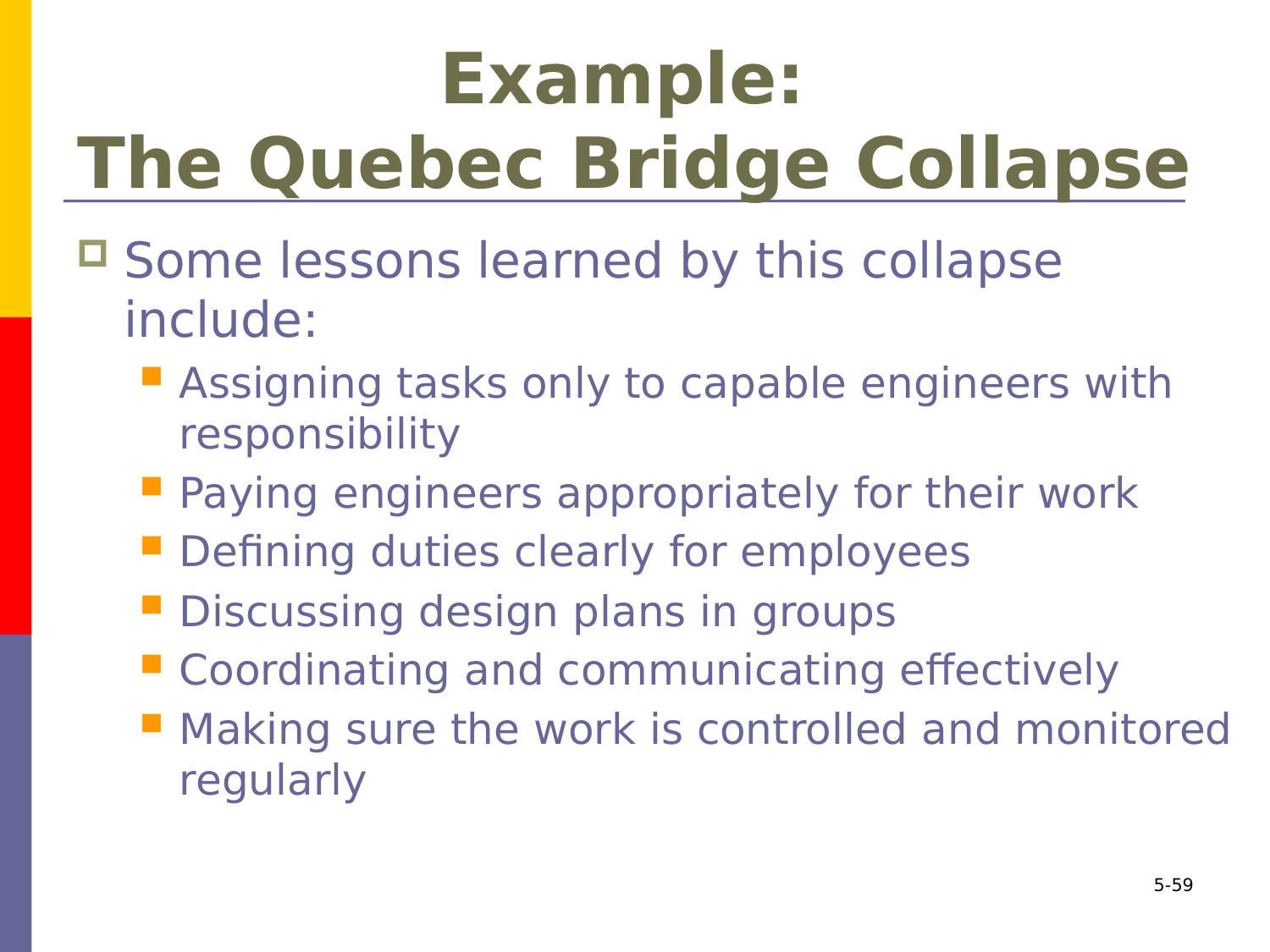

# Example: The Quebec Bridge Collapse
Some lessons learned by this collapse include:
Assigning tasks only to capable engineers with responsibility
Paying engineers appropriately for their work
Defining duties clearly for employees
Discussing design plans in groups
Coordinating and communicating effectively
Making sure the work is controlled and monitored regularly
5-59